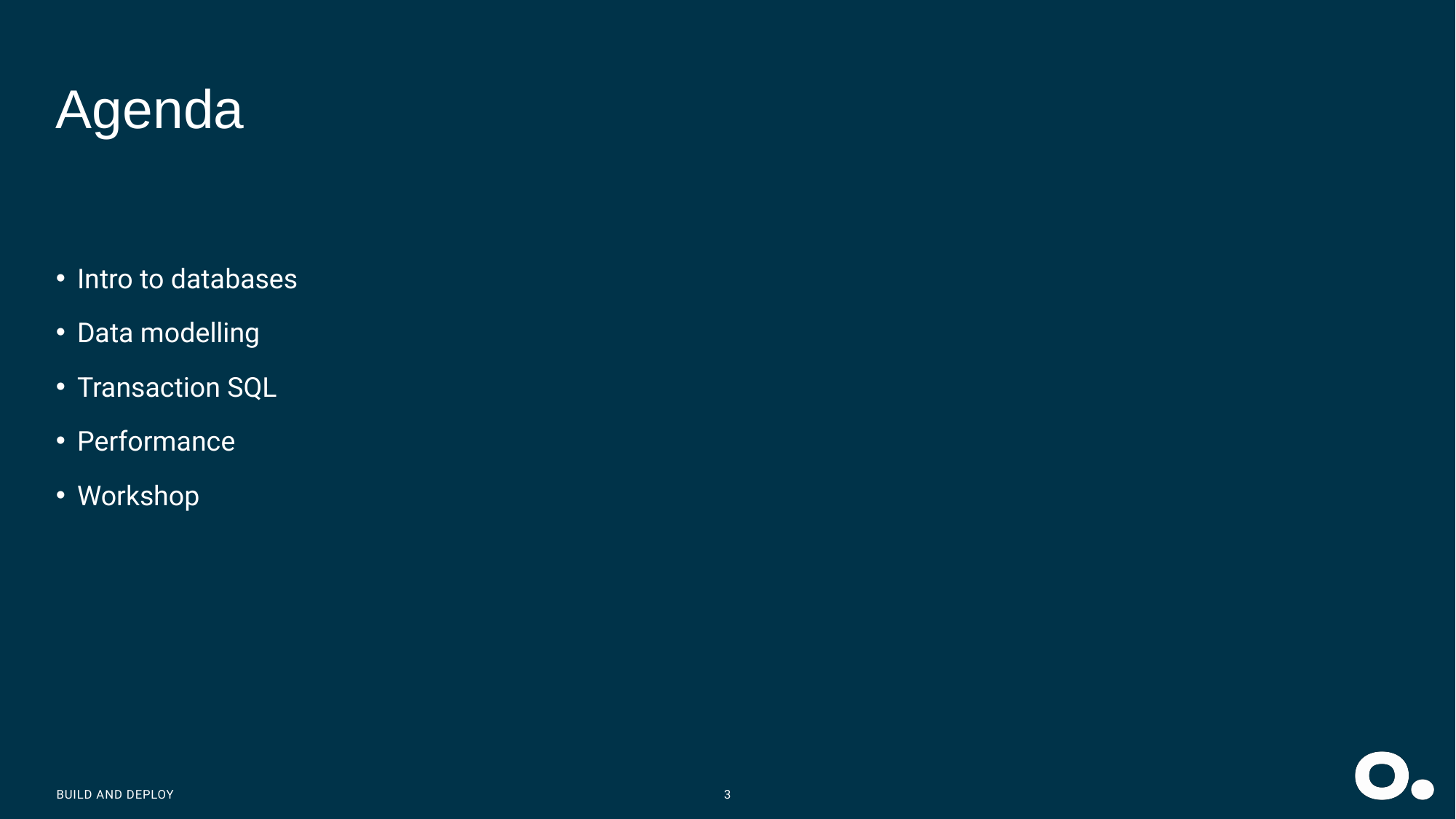

# Agenda
Intro to databases
Data modelling
Transaction SQL
Performance
Workshop
Build and deploy
3